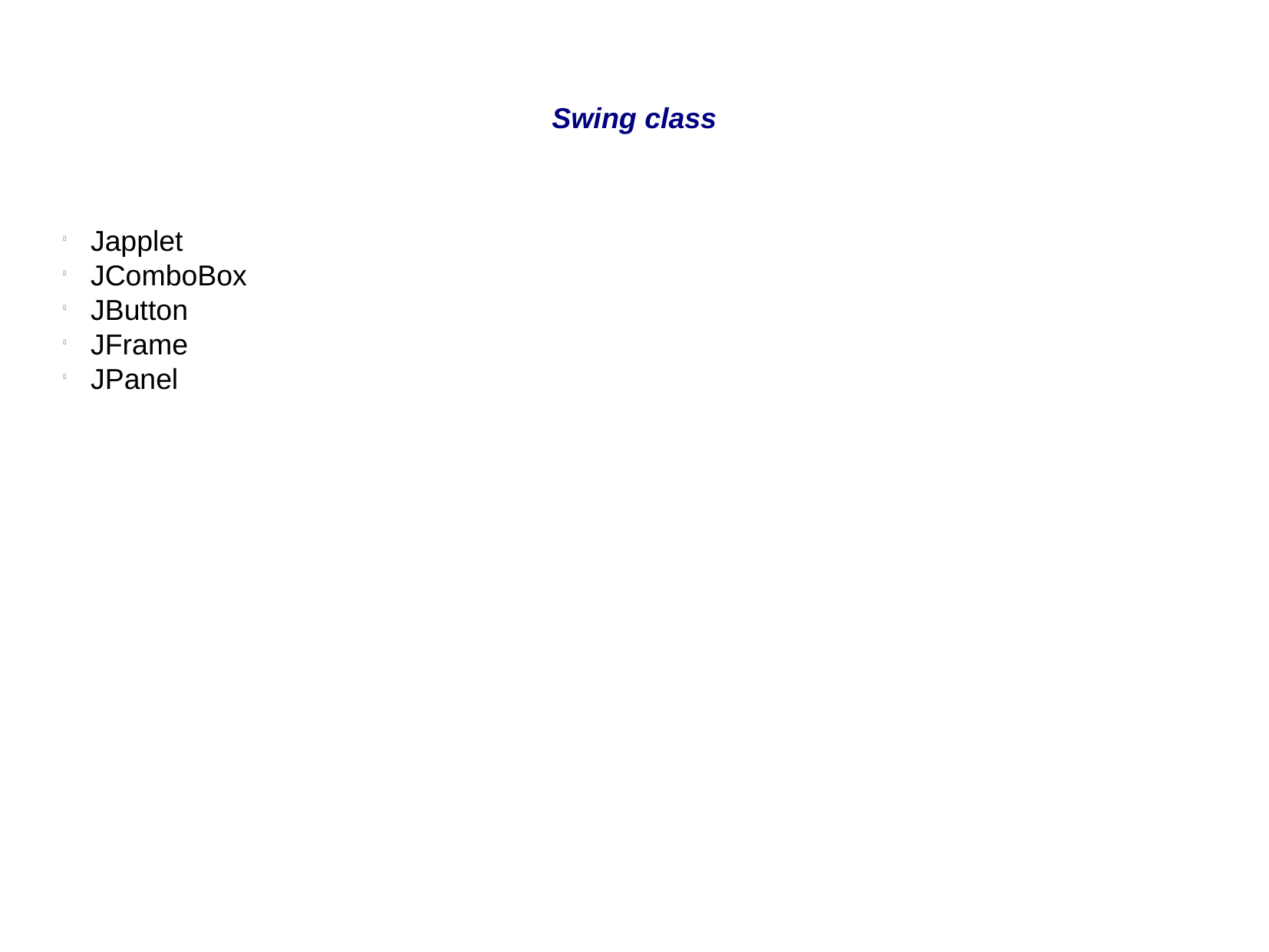

Swing class
Japplet
JComboBox
JButton
JFrame
JPanel